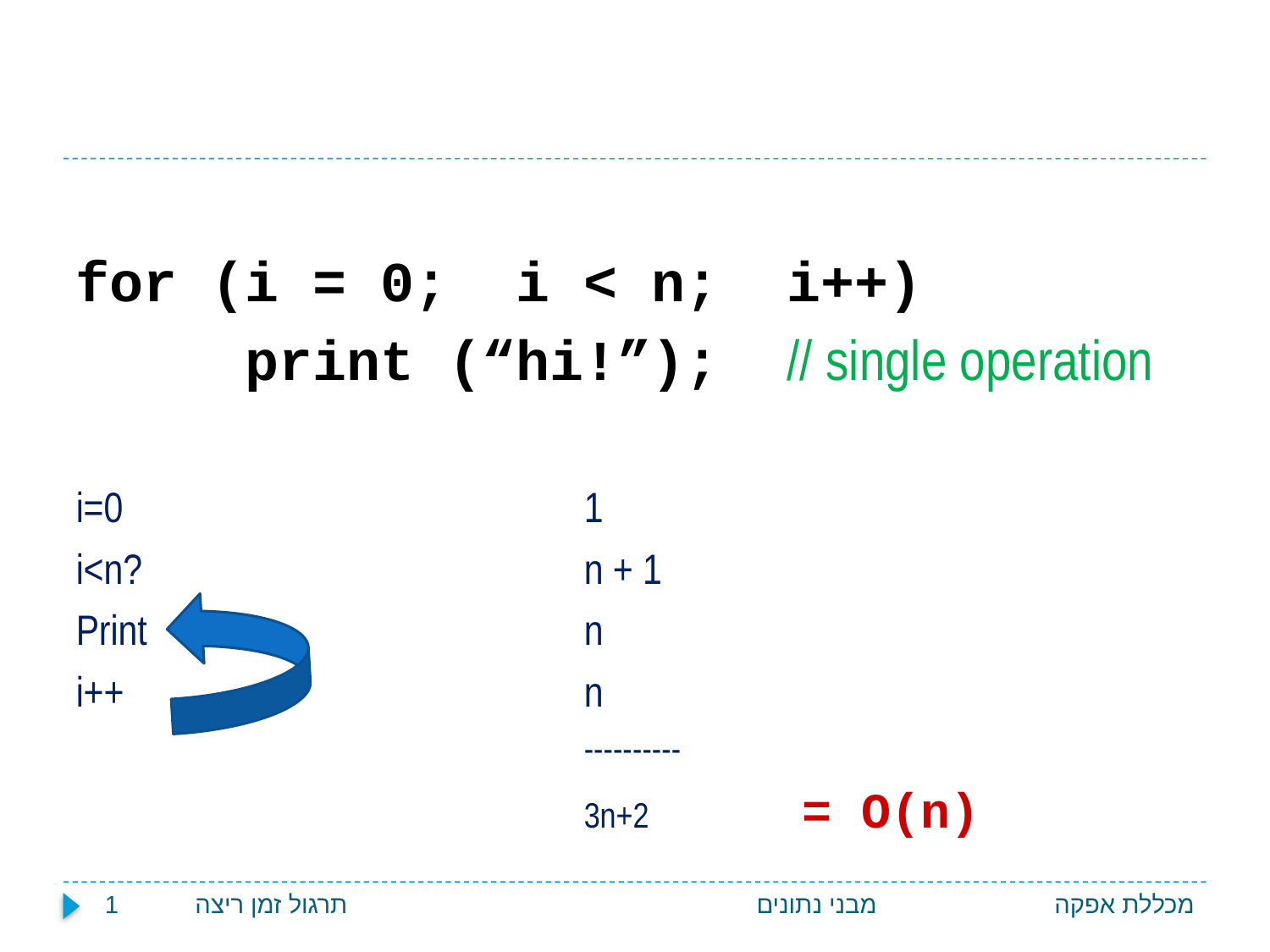

#

for (i = 0;  i < n;  i++)
     print (“hi!”);  // single operation

i=0				1
i<n?				n + 1
Print				n
i++				n
				----------
				3n+2                   = O(n)

תרגול זמן ריצה           1
מבני נתונים
מכללת אפקה